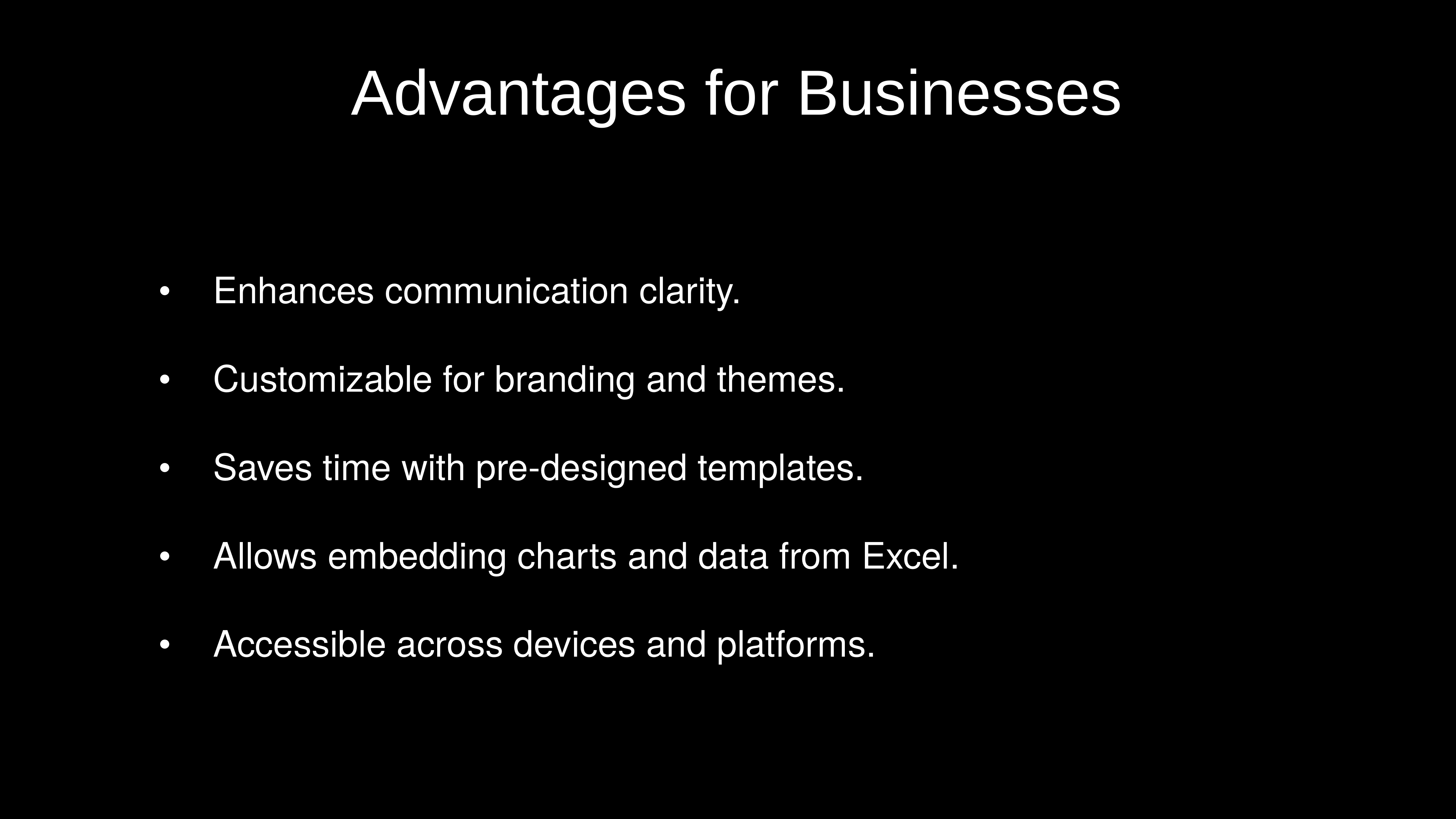

# Advantages for Businesses
	•	Enhances communication clarity.
	•	Customizable for branding and themes.
	•	Saves time with pre-designed templates.
	•	Allows embedding charts and data from Excel.
	•	Accessible across devices and platforms.